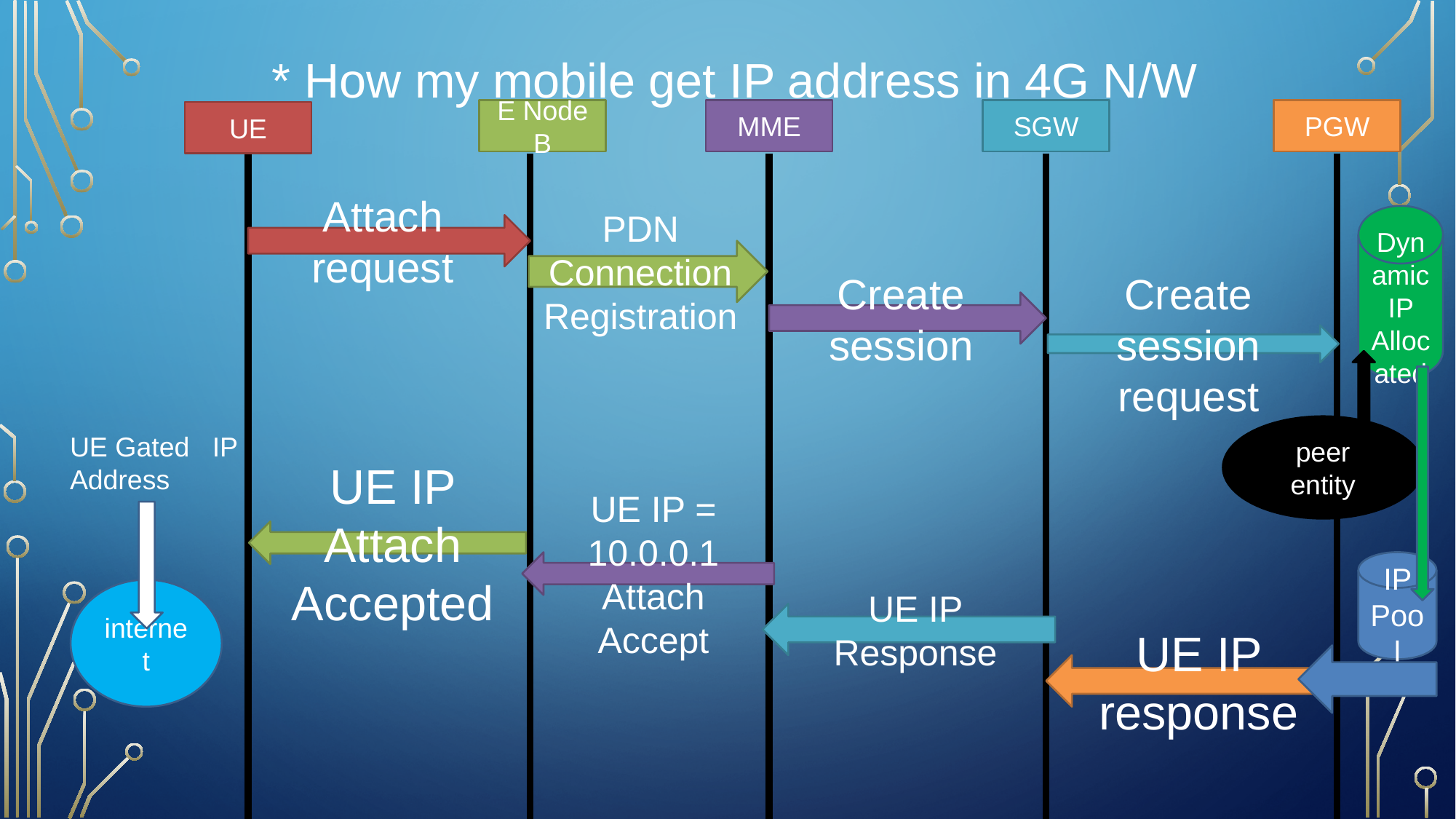

* How my mobile get IP address in 4G N/W
SGW
PGW
MME
E Node B
UE
Dynamic IP Allocated
Attach request
PDN Connection Registration
Create session
Create session request

peer entity
UE Gated   IP Address

UE IP Attach Accepted
UE IP = 10.0.0.1 Attach Accept
IP Pool
internet
UE IP Response

UE IP response